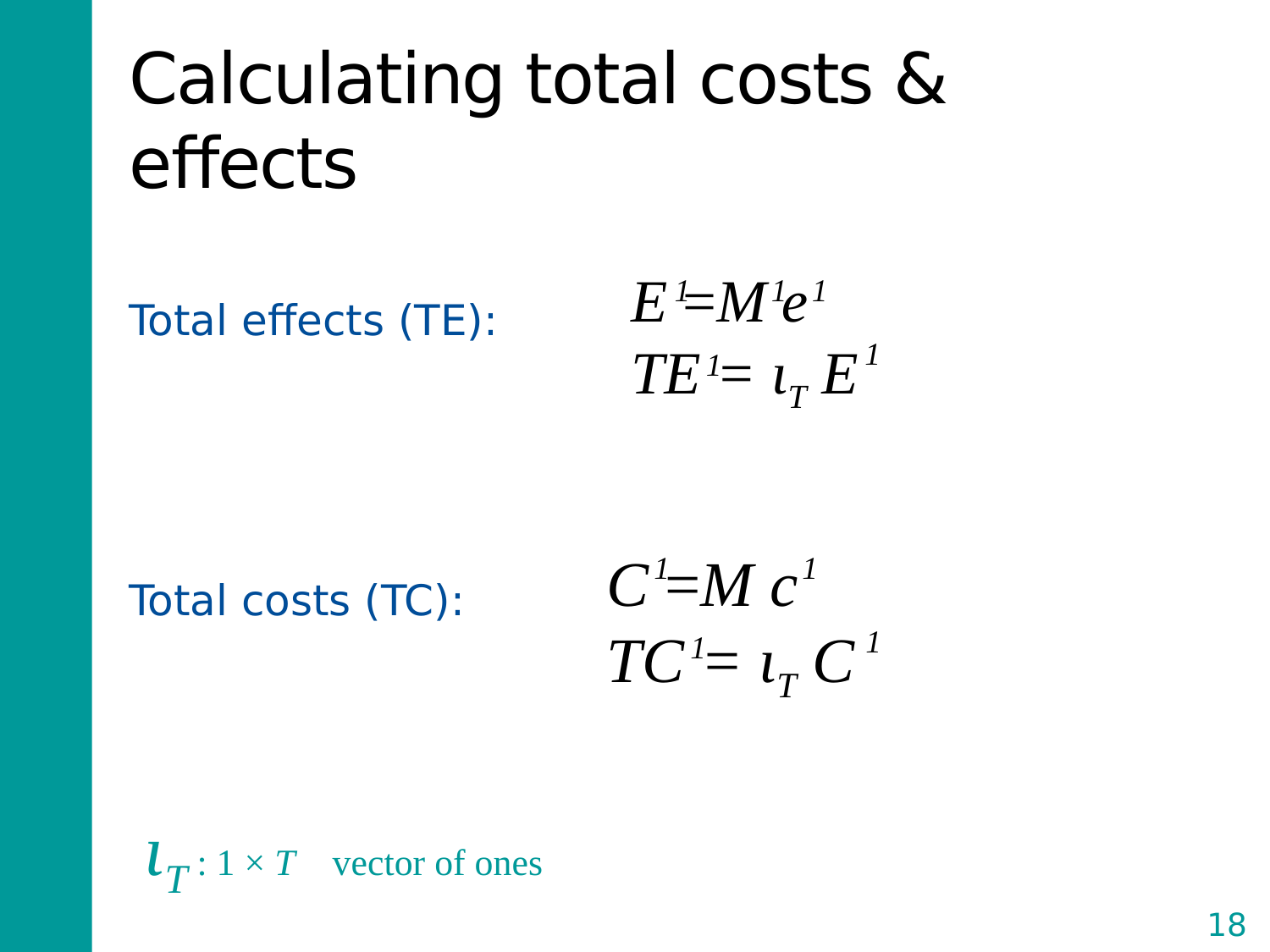

# Calculating total costs & effects
E =M e
TE = ιT E

Total effects (TE):

Total costs (TC):
1
1
1
1
1
C =M c
TC = ιT C
1
1
1
1
ιT : 1 × T    vector of ones
18